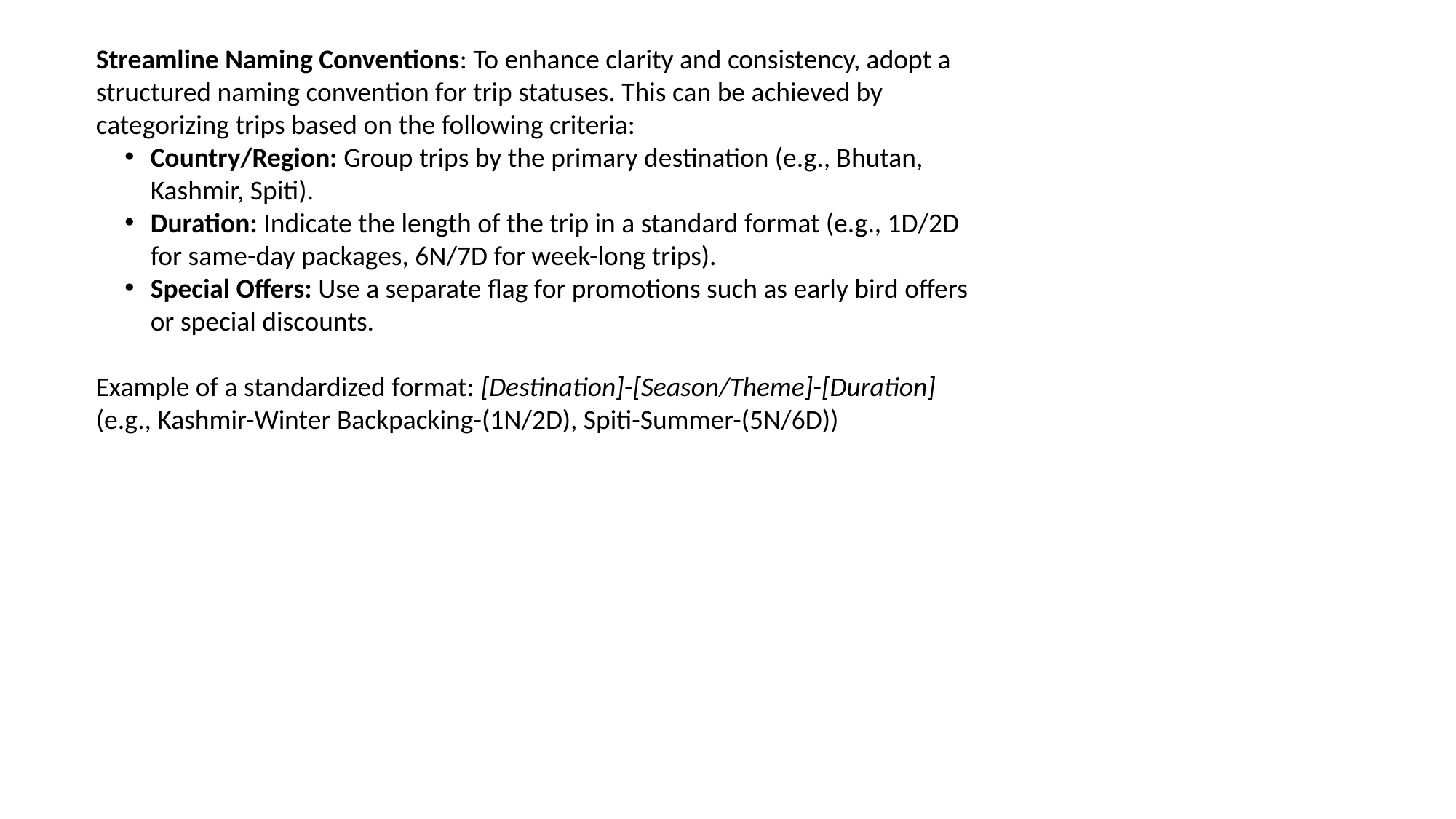

Streamline Naming Conventions: To enhance clarity and consistency, adopt a structured naming convention for trip statuses. This can be achieved by categorizing trips based on the following criteria:
Country/Region: Group trips by the primary destination (e.g., Bhutan, Kashmir, Spiti).
Duration: Indicate the length of the trip in a standard format (e.g., 1D/2D for same-day packages, 6N/7D for week-long trips).
Special Offers: Use a separate flag for promotions such as early bird offers or special discounts.

Example of a standardized format: [Destination]-[Season/Theme]-[Duration] (e.g., Kashmir-Winter Backpacking-(1N/2D), Spiti-Summer-(5N/6D))